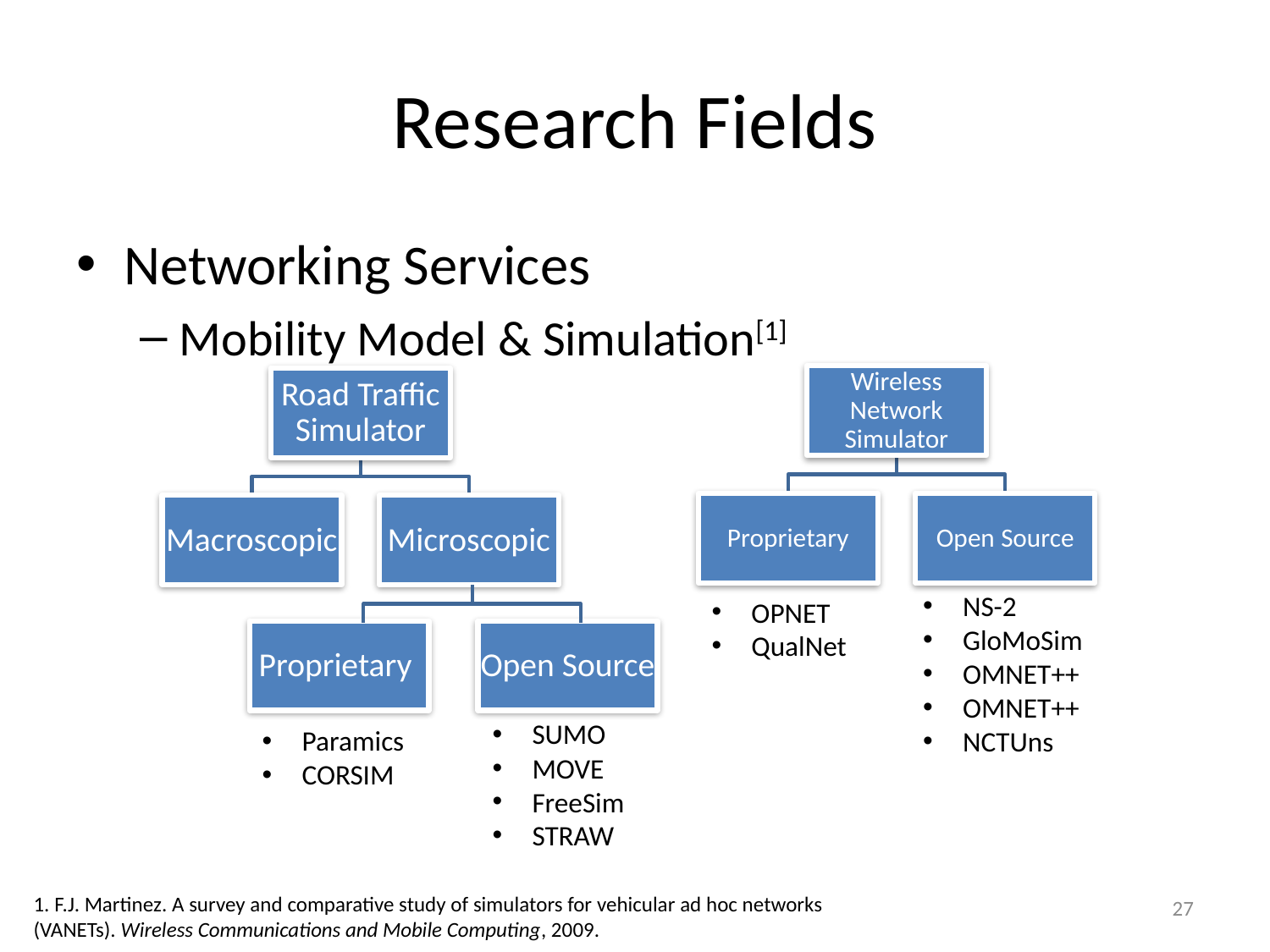

# Research Fields
Networking Services
Mobility Model & Simulation[1]

Wireless Network Simulator
Proprietary
Open Source
Road Traffic Simulator
Macroscopic
Microscopic
NS-2
GloMoSim
OMNET++
OMNET++
NCTUns

OPNET
QualNet

Proprietary

Open Source
SUMO
MOVE
FreeSim
STRAW
Paramics
CORSIM
27
1. F.J. Martinez. A survey and comparative study of simulators for vehicular ad hoc networks (VANETs). Wireless Communications and Mobile Computing, 2009.